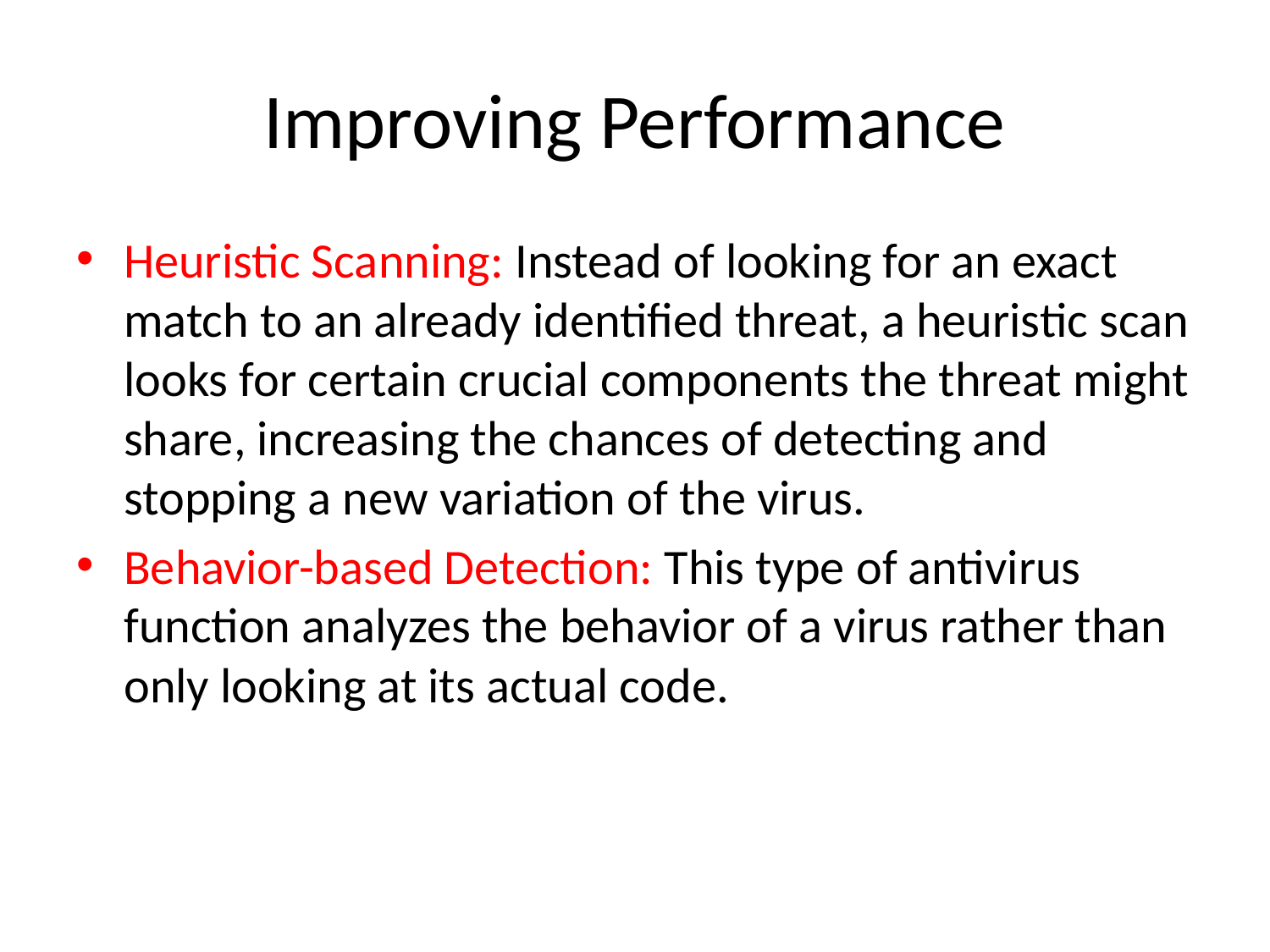

# Improving Performance
Heuristic Scanning: Instead of looking for an exact match to an already identified threat, a heuristic scan looks for certain crucial components the threat might share, increasing the chances of detecting and stopping a new variation of the virus.
Behavior-based Detection: This type of antivirus function analyzes the behavior of a virus rather than only looking at its actual code.